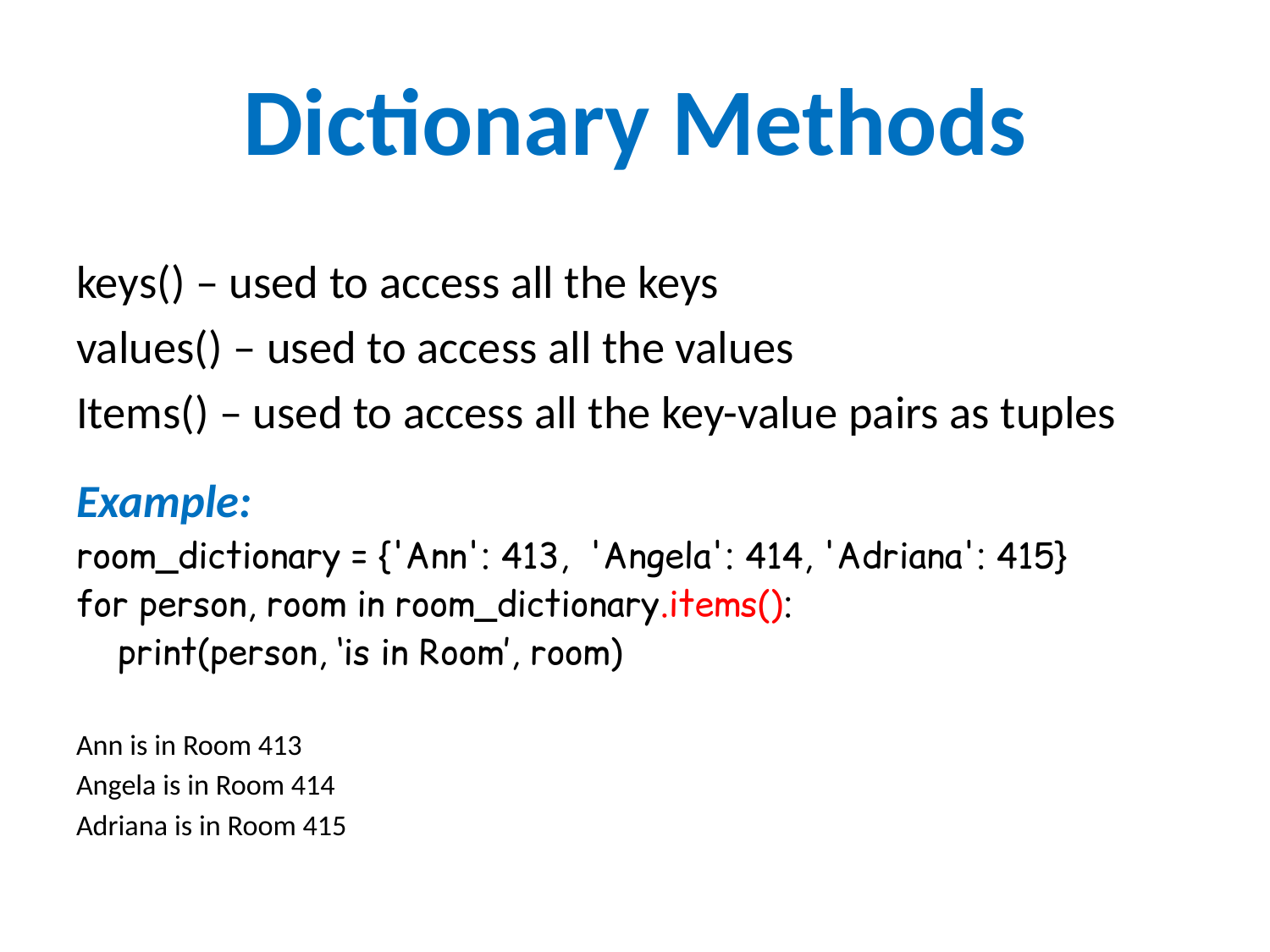

# Dictionary Methods
keys() – used to access all the keys
values() – used to access all the values
Items() – used to access all the key-value pairs as tuples

Example:
room_dictionary = {'Ann': 413,  'Angela': 414, 'Adriana': 415}
for person, room in room_dictionary.items():
    print(person, ‘is in Room’, room)

Ann is in Room 413
Angela is in Room 414
Adriana is in Room 415